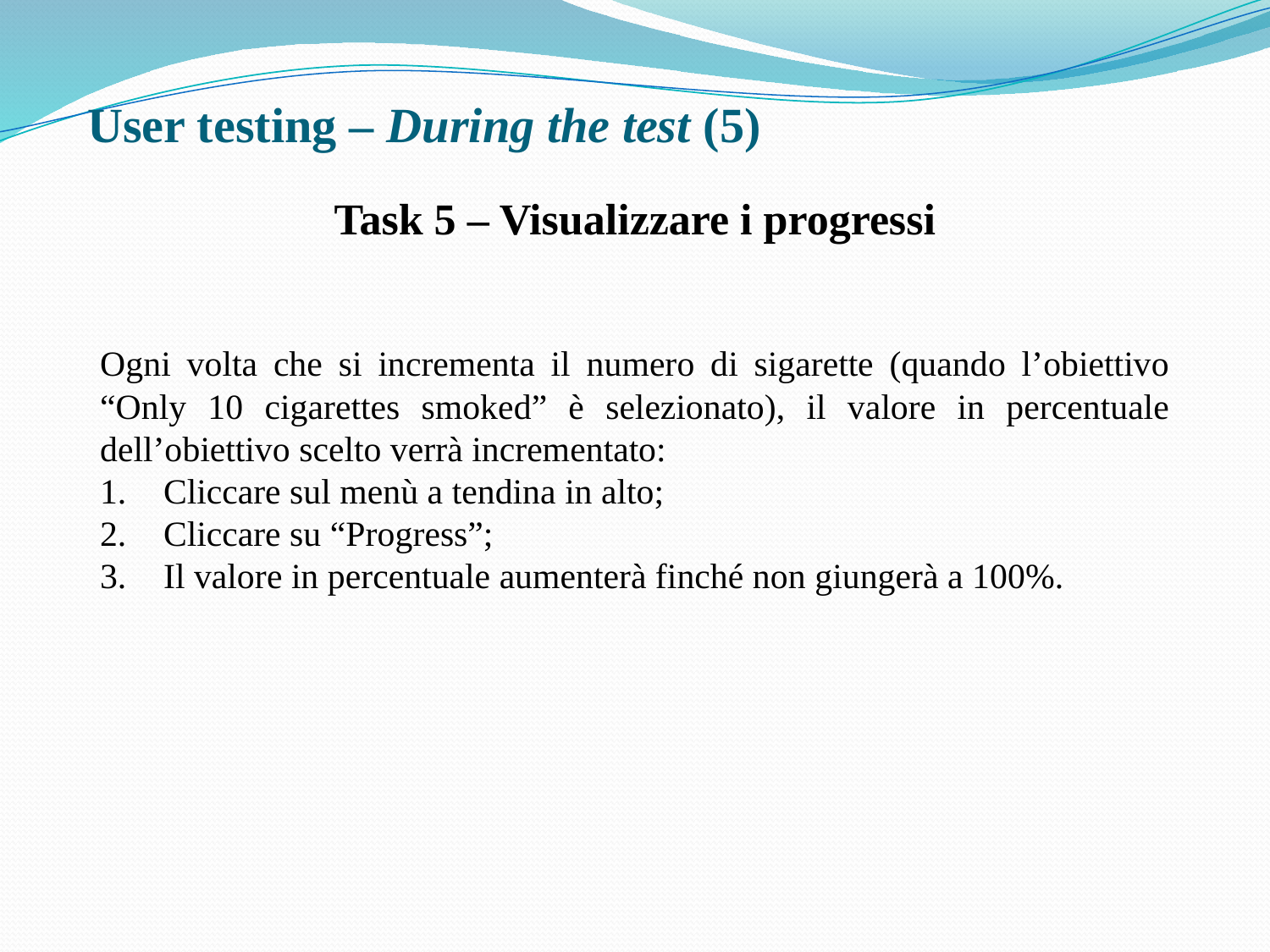

# User testing – During the test (5)
Task 5 – Visualizzare i progressi

Ogni volta che si incrementa il numero di sigarette (quando l’obiettivo “Only 10 cigarettes smoked” è selezionato), il valore in percentuale dell’obiettivo scelto verrà incrementato:
Cliccare sul menù a tendina in alto;
Cliccare su “Progress”;
Il valore in percentuale aumenterà finché non giungerà a 100%.